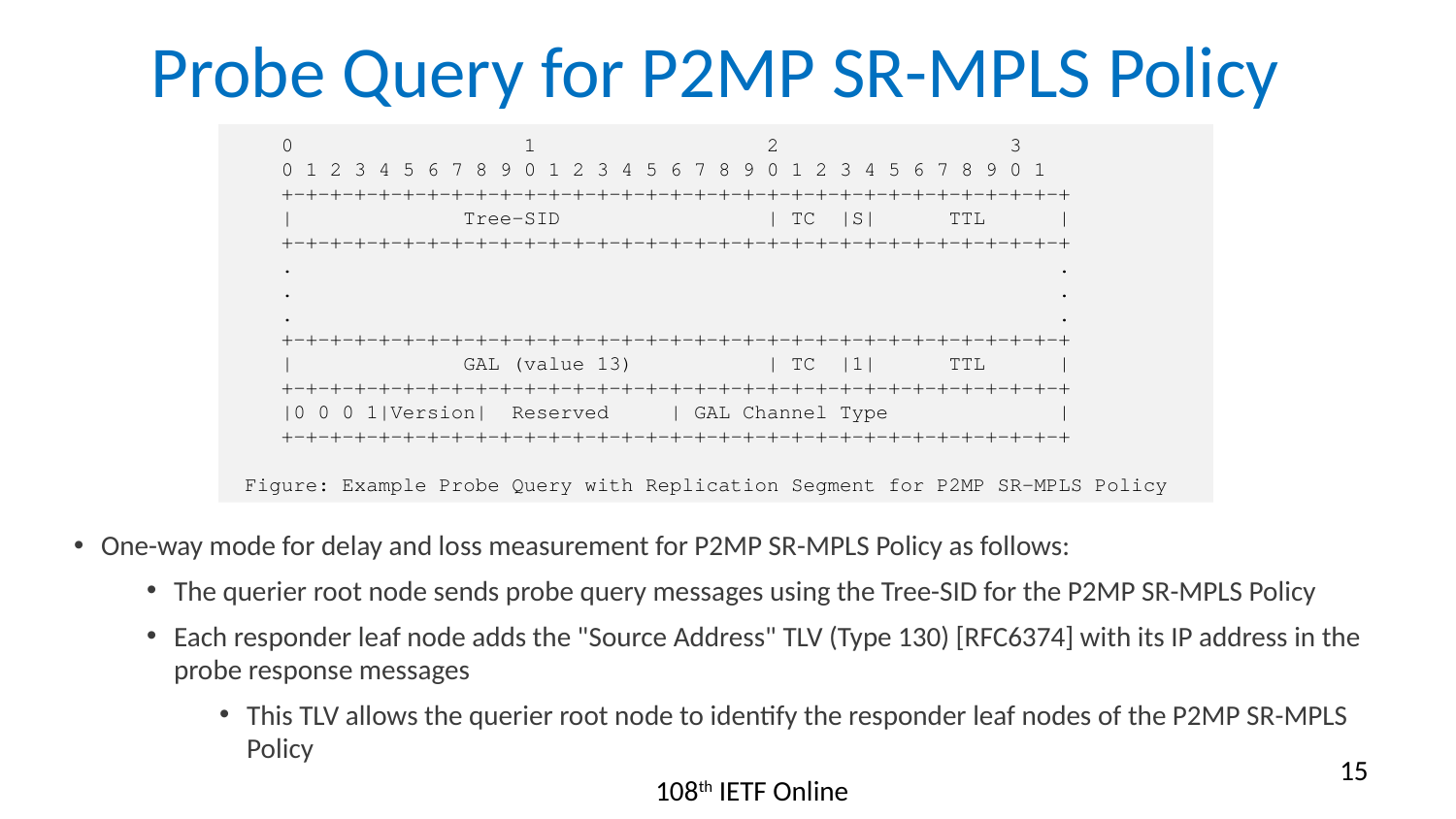

# Probe Query for P2MP SR-MPLS Policy
    0                   1                   2                   3
    0 1 2 3 4 5 6 7 8 9 0 1 2 3 4 5 6 7 8 9 0 1 2 3 4 5 6 7 8 9 0 1
    +-+-+-+-+-+-+-+-+-+-+-+-+-+-+-+-+-+-+-+-+-+-+-+-+-+-+-+-+-+-+-+-+
    |              Tree-SID                 | TC  |S|      TTL      |
    +-+-+-+-+-+-+-+-+-+-+-+-+-+-+-+-+-+-+-+-+-+-+-+-+-+-+-+-+-+-+-+-+
    .                                                               .
    .                                                               .
    .                                                               .
    +-+-+-+-+-+-+-+-+-+-+-+-+-+-+-+-+-+-+-+-+-+-+-+-+-+-+-+-+-+-+-+-+
    |              GAL (value 13)           | TC  |1|      TTL      |
    +-+-+-+-+-+-+-+-+-+-+-+-+-+-+-+-+-+-+-+-+-+-+-+-+-+-+-+-+-+-+-+-+
    |0 0 0 1|Version|  Reserved     | GAL Channel Type              |
    +-+-+-+-+-+-+-+-+-+-+-+-+-+-+-+-+-+-+-+-+-+-+-+-+-+-+-+-+-+-+-+-+

 Figure: Example Probe Query with Replication Segment for P2MP SR-MPLS Policy
One-way mode for delay and loss measurement for P2MP SR-MPLS Policy as follows:
The querier root node sends probe query messages using the Tree-SID for the P2MP SR-MPLS Policy
Each responder leaf node adds the "Source Address" TLV (Type 130) [RFC6374] with its IP address in the probe response messages
This TLV allows the querier root node to identify the responder leaf nodes of the P2MP SR-MPLS Policy
15
108th IETF Online